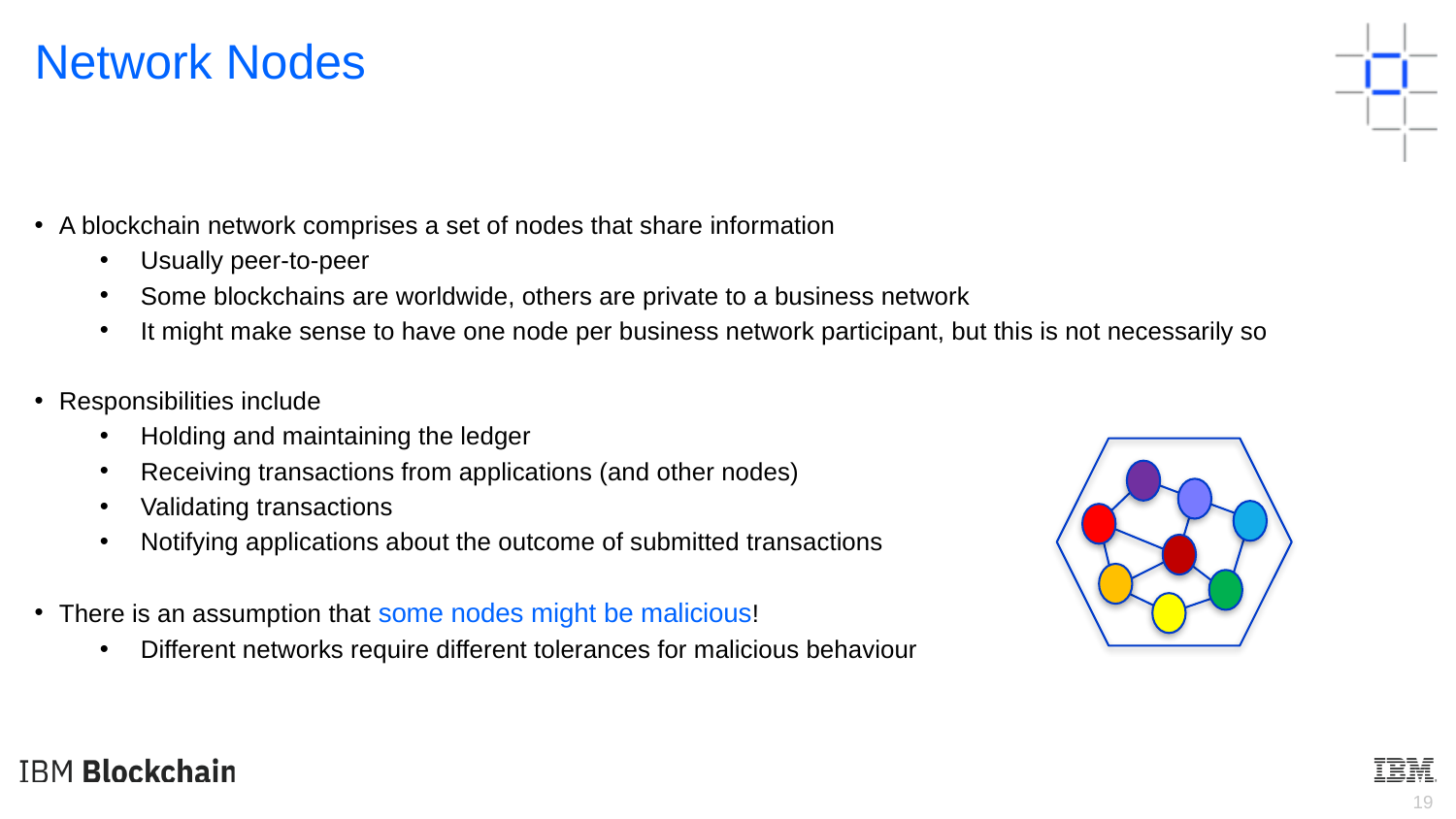

Network Nodes
A blockchain network comprises a set of nodes that share information
Usually peer-to-peer
Some blockchains are worldwide, others are private to a business network
It might make sense to have one node per business network participant, but this is not necessarily so

Responsibilities include
Holding and maintaining the ledger
Receiving transactions from applications (and other nodes)
Validating transactions
Notifying applications about the outcome of submitted transactions

There is an assumption that some nodes might be malicious!
Different networks require different tolerances for malicious behaviour